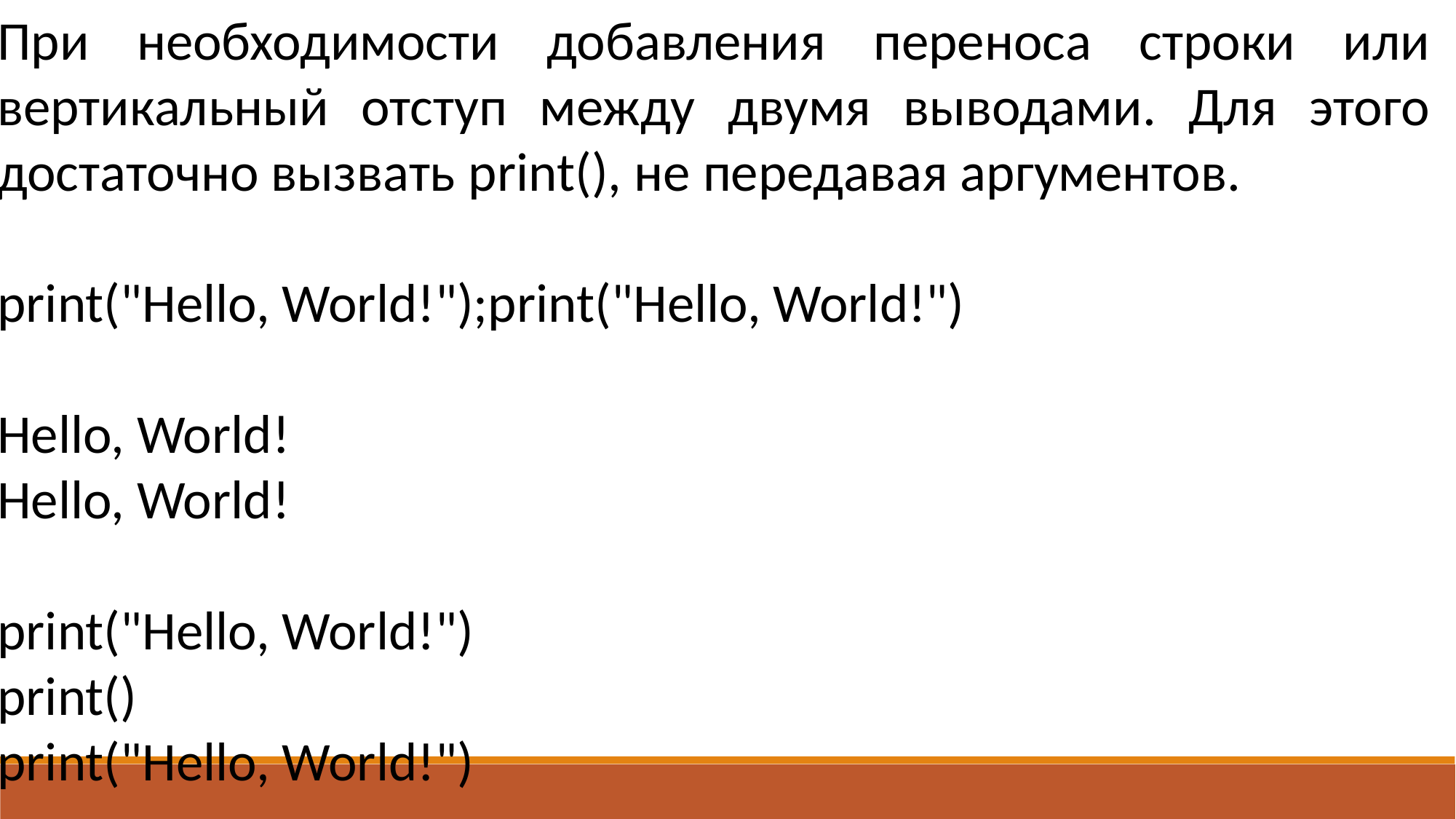

При необходимости добавления переноса строки или вертикальный отступ между двумя выводами. Для этого достаточно вызвать print(), не передавая аргументов.

print("Hello, World!");print("Hello, World!")

Hello, World!
Hello, World!

print("Hello, World!")
print()
print("Hello, World!")